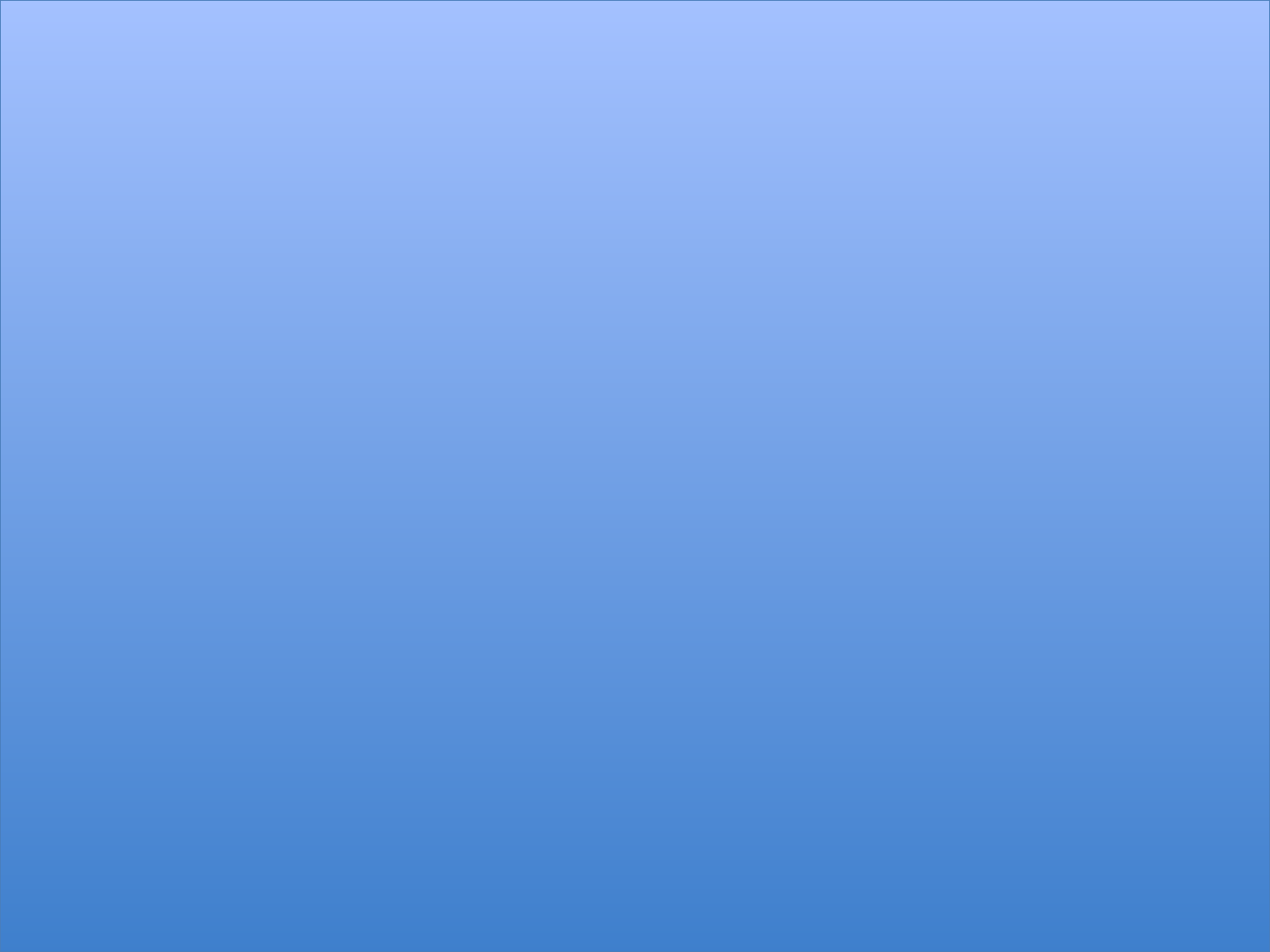

# MeteoMetrics Weather Station
Professional Weather Dashboard & Analytics Platform

By Tobi Odika